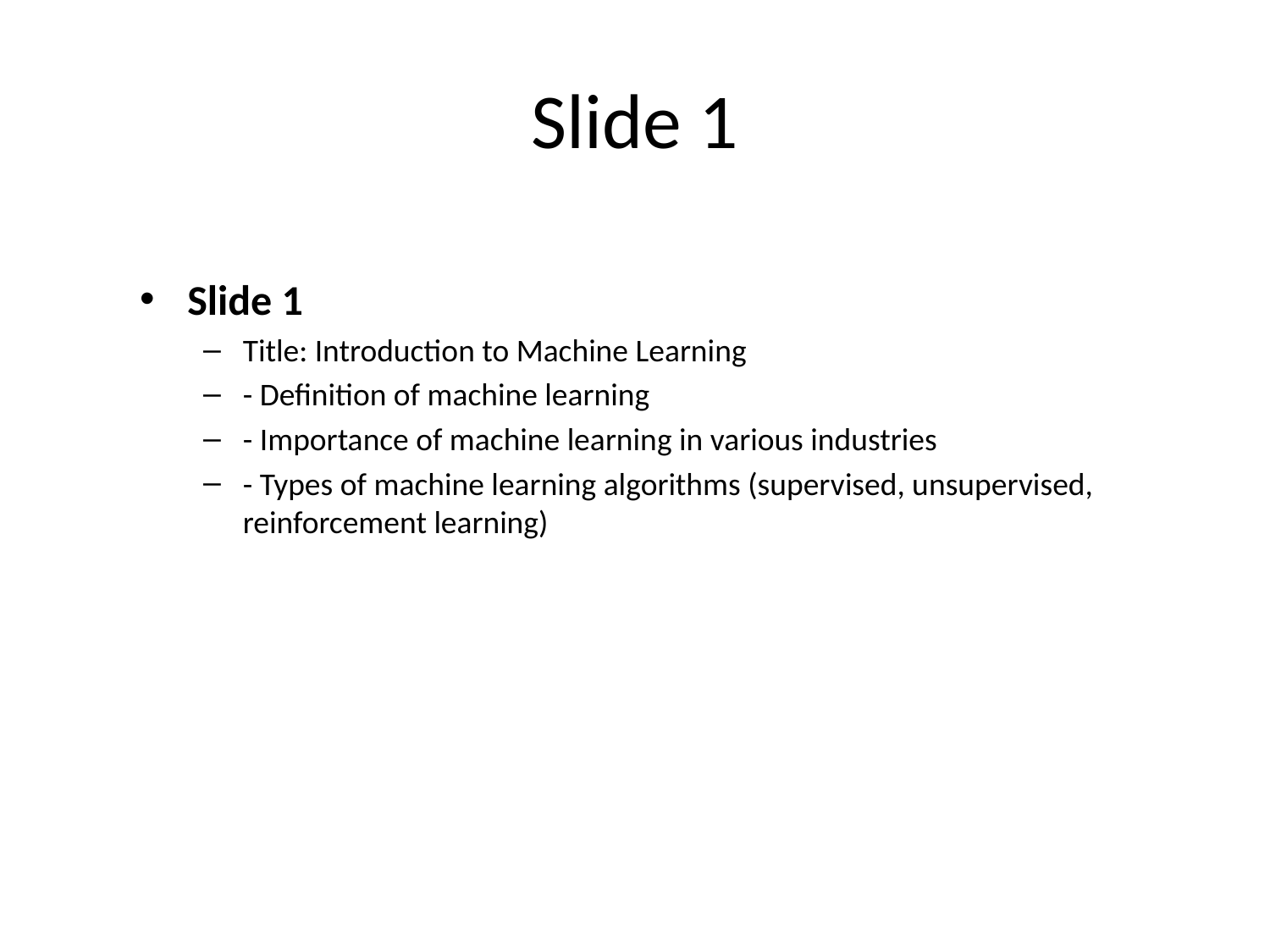

# Slide 1

Slide 1
Title: Introduction to Machine Learning
- Definition of machine learning
- Importance of machine learning in various industries
- Types of machine learning algorithms (supervised, unsupervised, reinforcement learning)